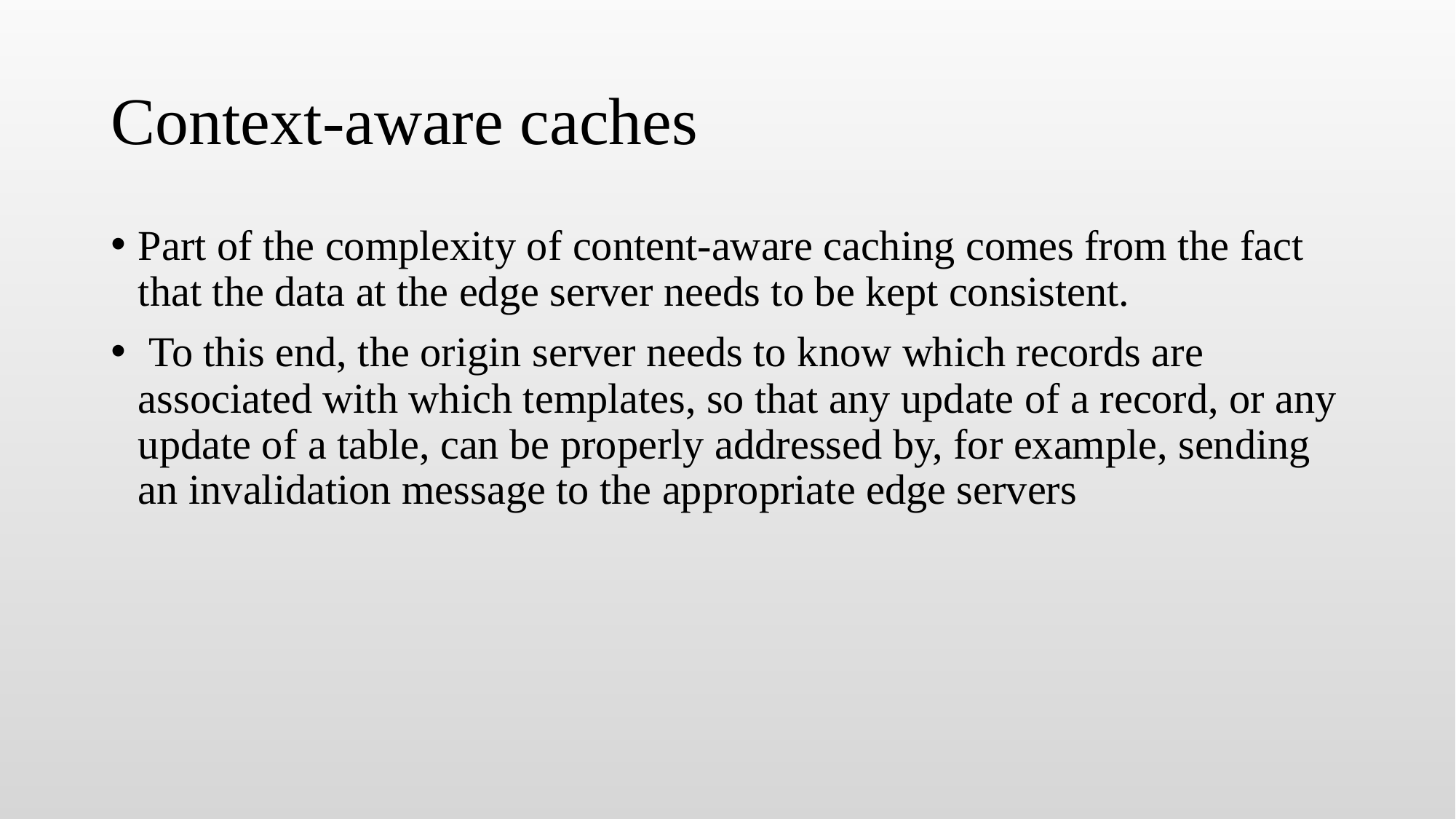

# Context-aware caches
Part of the complexity of content-aware caching comes from the fact that the data at the edge server needs to be kept consistent.
 To this end, the origin server needs to know which records are associated with which templates, so that any update of a record, or any update of a table, can be properly addressed by, for example, sending an invalidation message to the appropriate edge servers